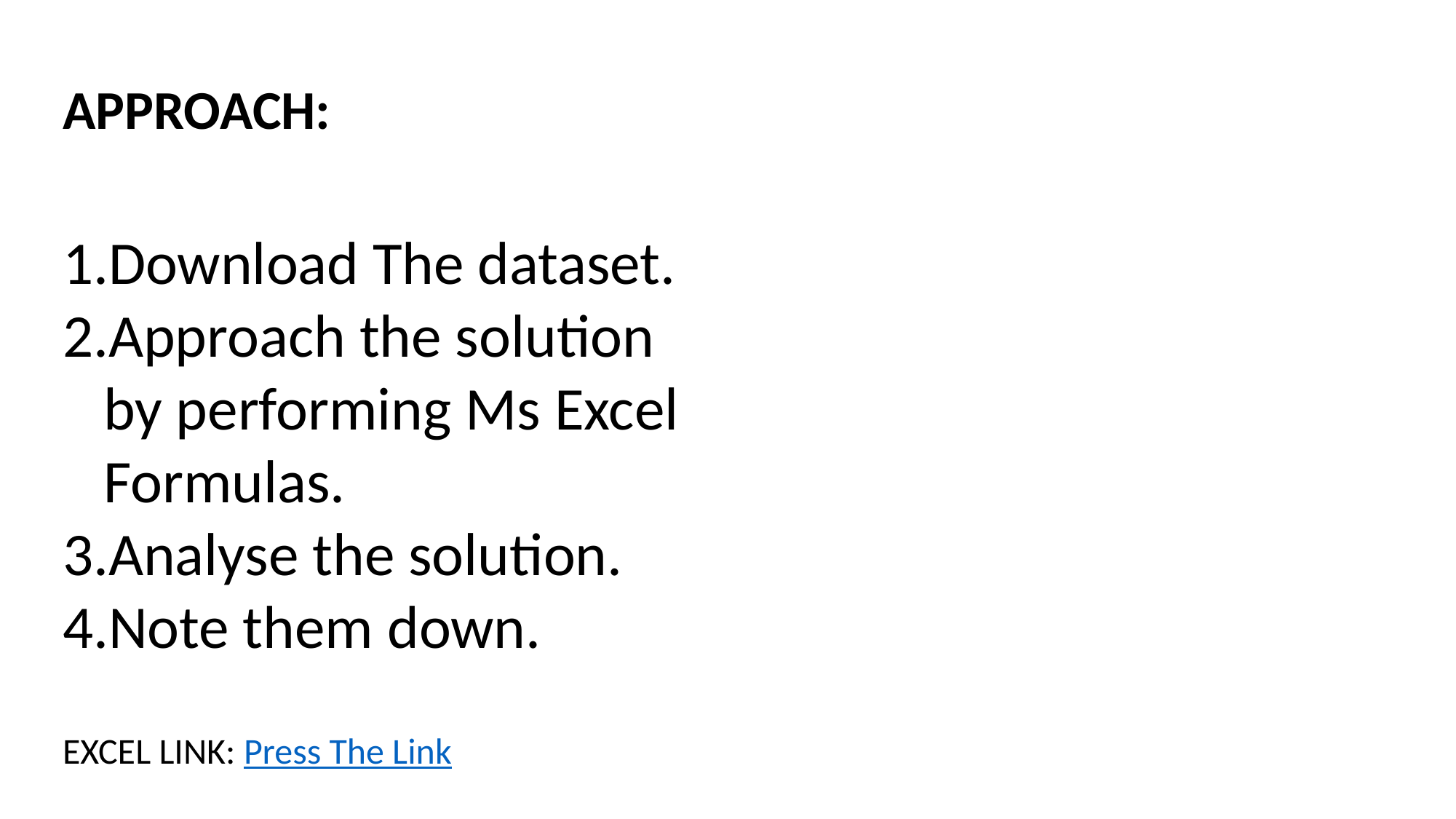

APPROACH:
Download The dataset.
Approach the solution by performing Ms Excel Formulas.
Analyse the solution.
Note them down.
EXCEL LINK: Press The Link